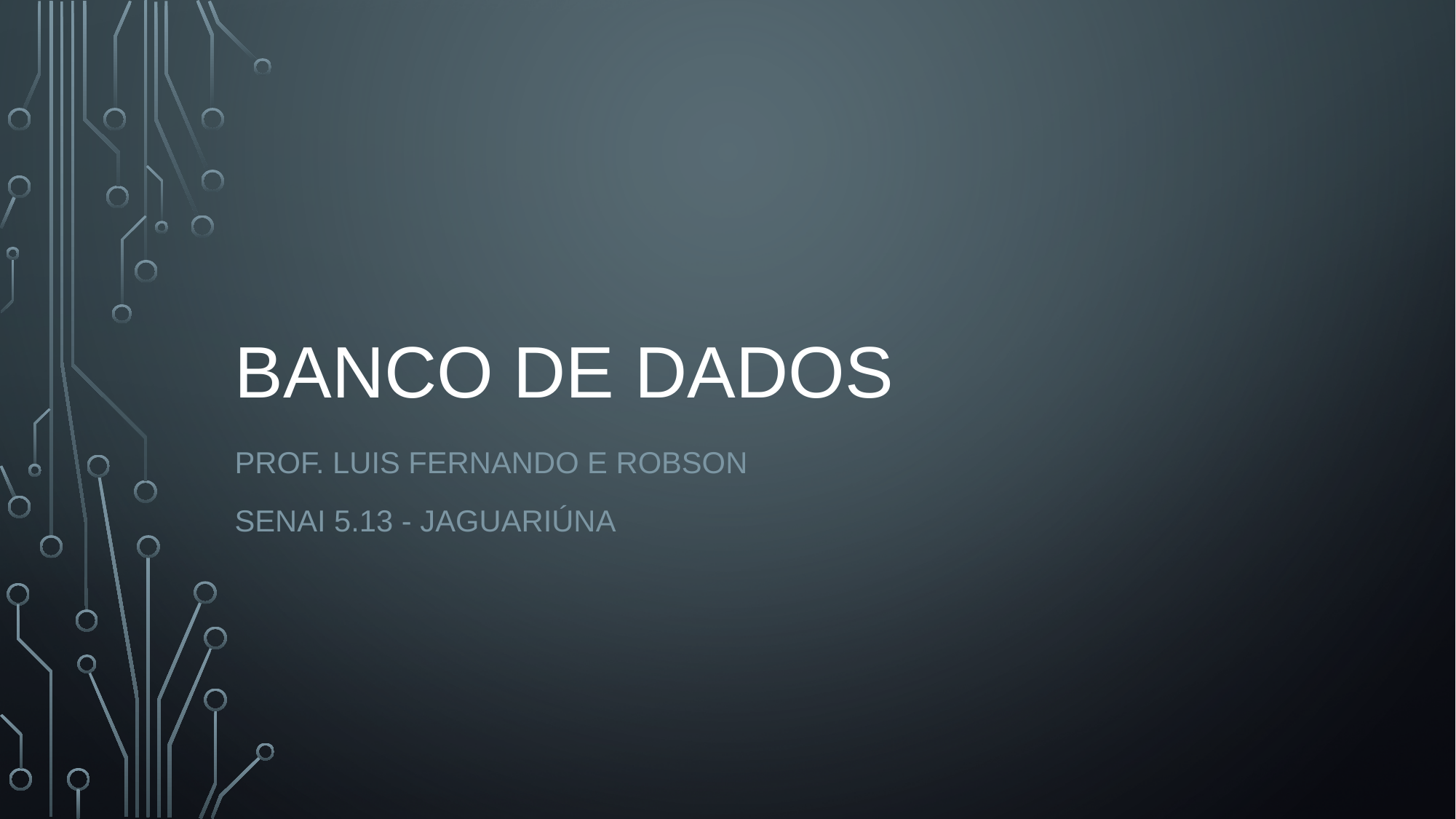

# Banco de dados
PROF. Luis Fernando e Robson
SENAI 5.13 - Jaguariúna